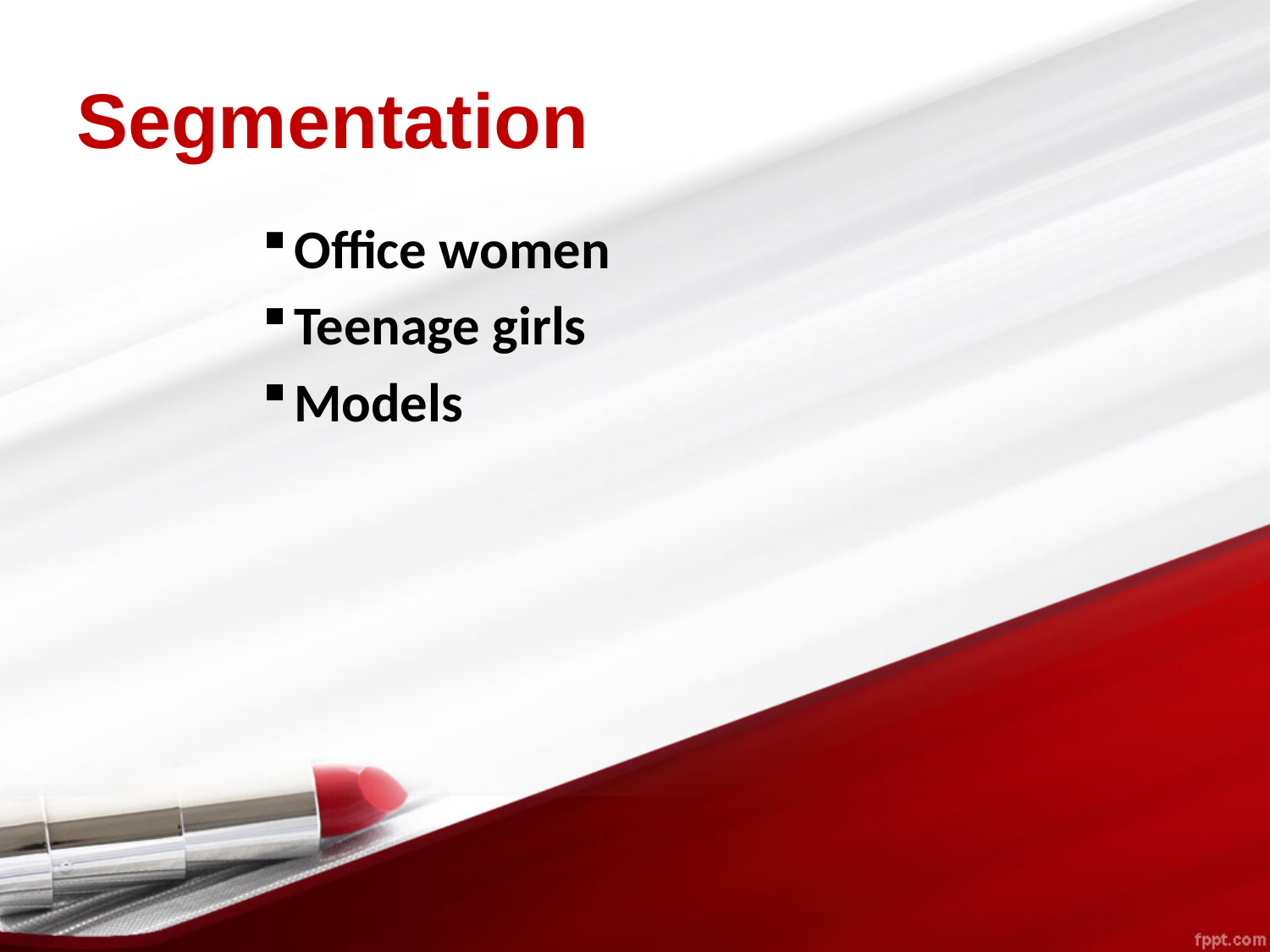

# Segmentation

Office women
Teenage girls
Models